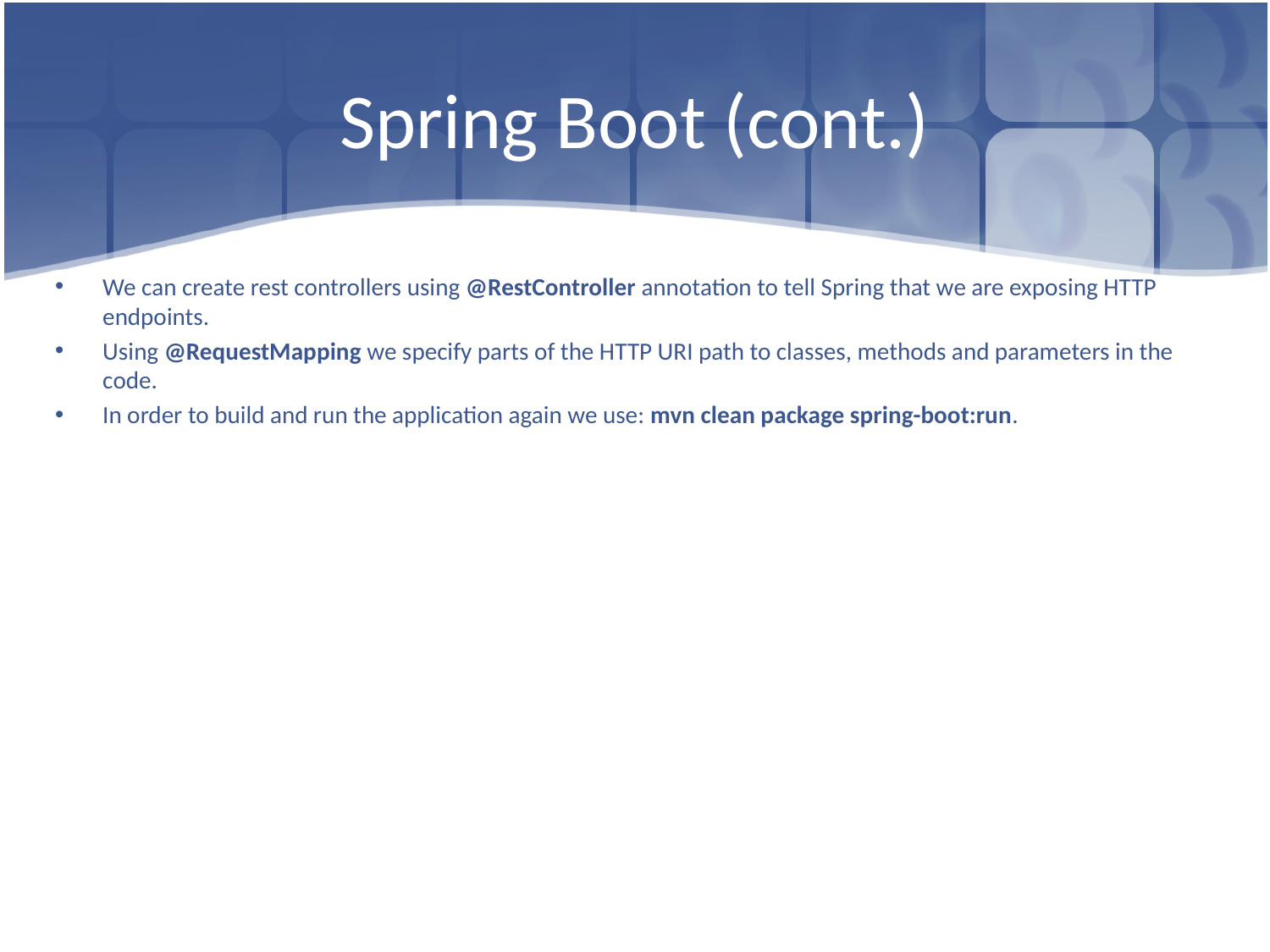

# Spring Boot (cont.)
We can create rest controllers using @RestController annotation to tell Spring that we are exposing HTTP endpoints.
Using @RequestMapping we specify parts of the HTTP URI path to classes, methods and parameters in the code.
In order to build and run the application again we use: mvn clean package spring-boot:run.